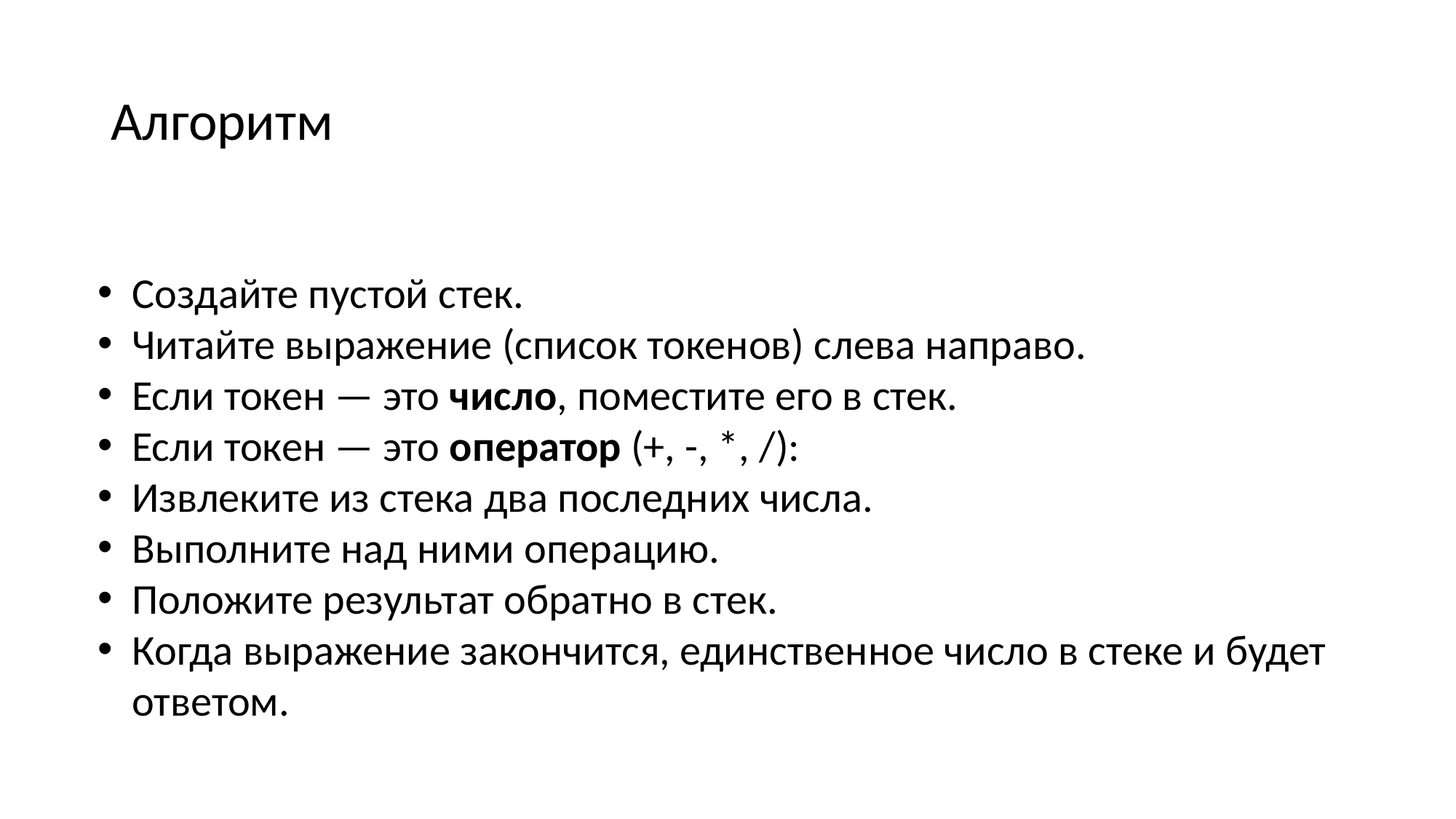

# Алгоритм
Создайте пустой стек.
Читайте выражение (список токенов) слева направо.
Если токен — это число, поместите его в стек.
Если токен — это оператор (+, -, *, /):
Извлеките из стека два последних числа.
Выполните над ними операцию.
Положите результат обратно в стек.
Когда выражение закончится, единственное число в стеке и будет ответом.